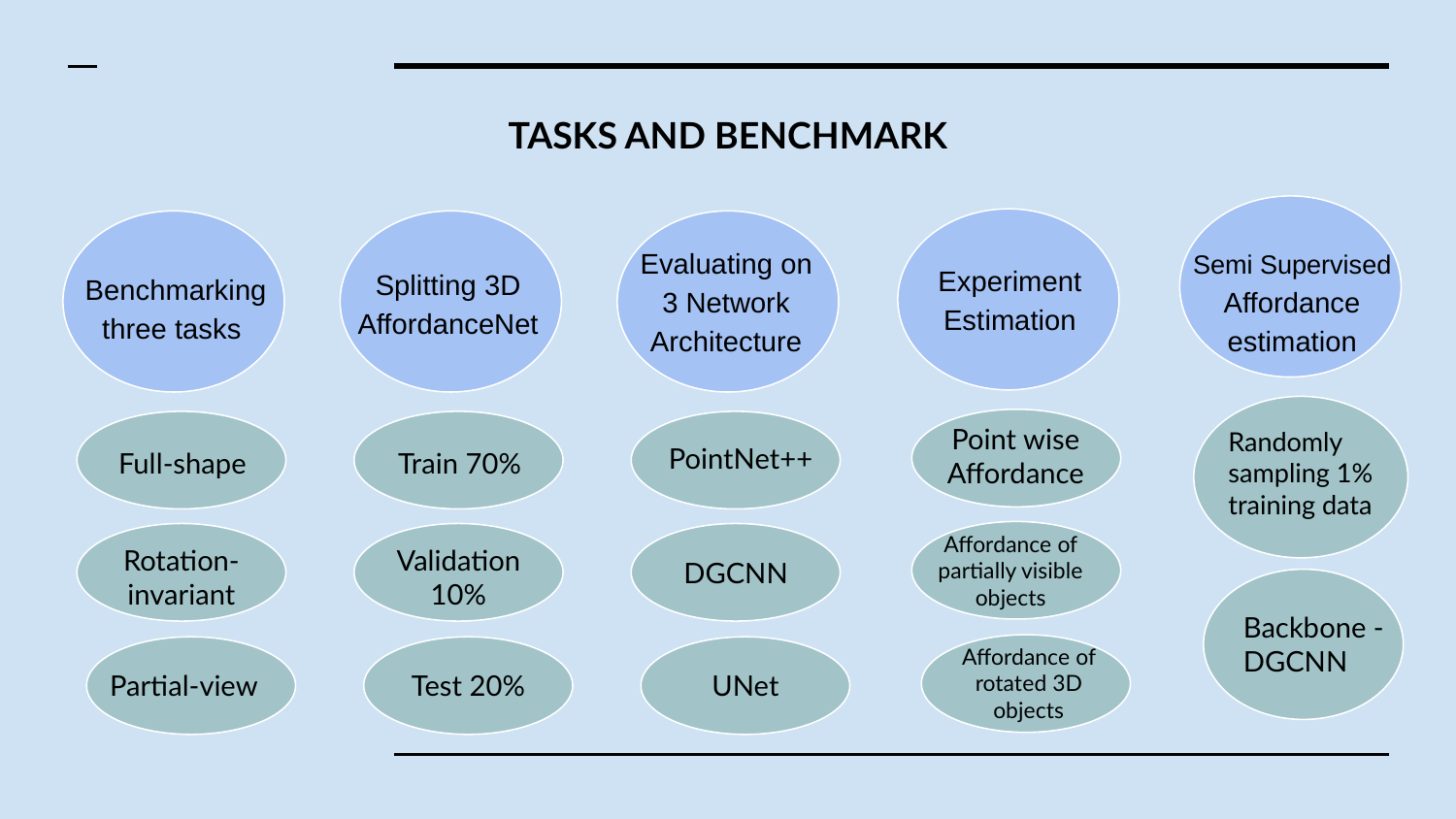

TASKS AND BENCHMARK

Semi Supervised
Affordance
estimation

Evaluating on 3 Network Architecture

Experiment
Estimation

Splitting 3D
AffordanceNet
 Benchmarking three tasks

Point wise Affordance

Randomly sampling 1% training data

PointNet++
Full-shape
Train 70%
Affordance of partially visible objects

Rotation- invariant
Validation 10%
DGCNN

Backbone -
DGCNN
Affordance of rotated 3D objects

Partial-view
Test 20%
UNet